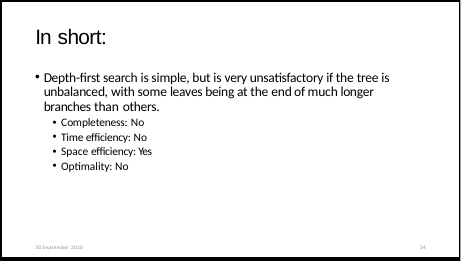

# In short:
Depth-first search is simple, but is very unsatisfactory if the tree is  unbalanced, with some leaves being at the end of much longer  branches than others.
Completeness: No
Time efficiency: No
Space efficiency: Yes
Optimality: No
30 September 2020
34